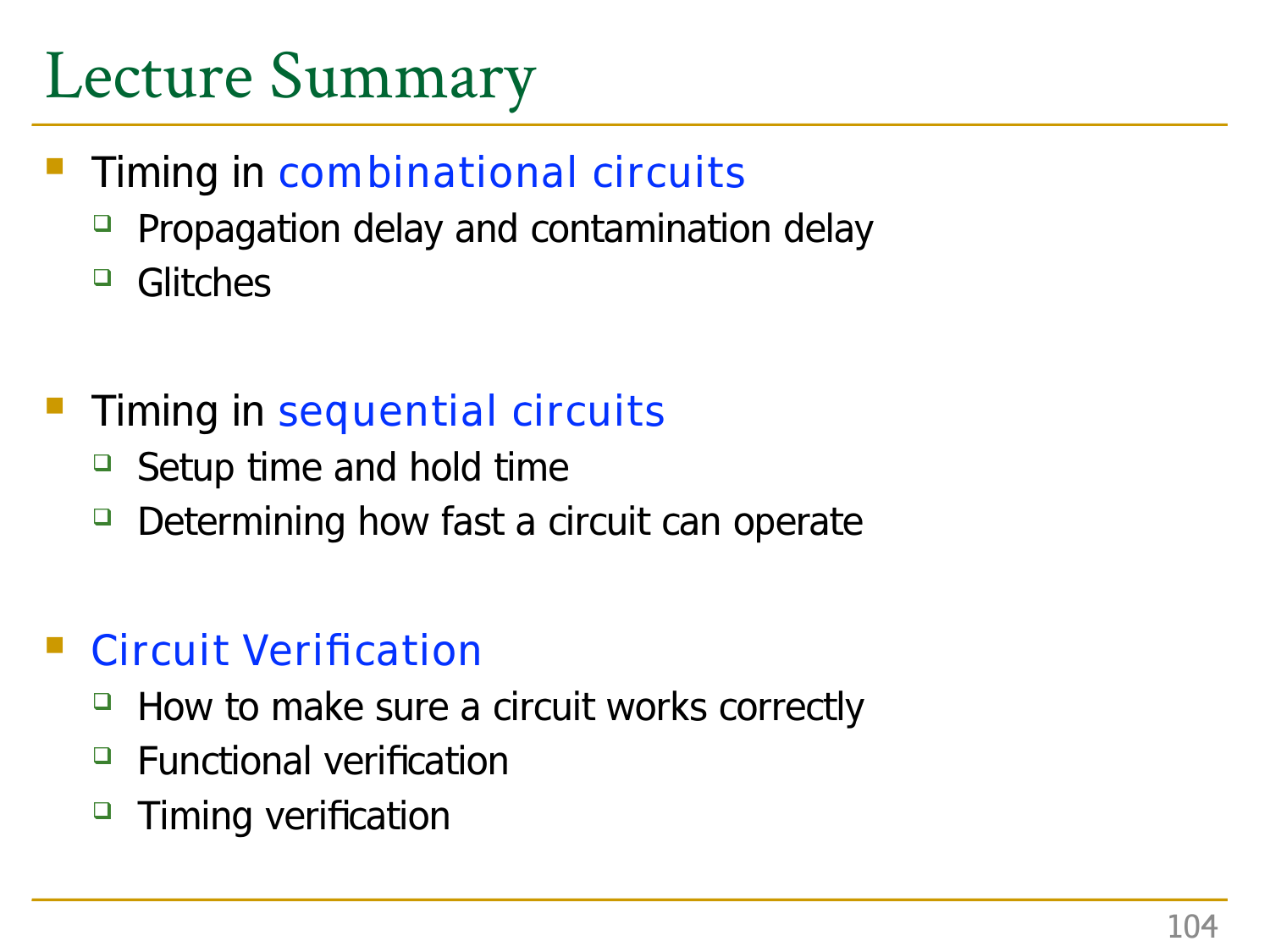

# Lecture Summary
Timing in combinational circuits
Propagation delay and contamination delay
Glitches

Timing in sequential circuits
Setup time and hold time
Determining how fast a circuit can operate

Circuit Verification
How to make sure a circuit works correctly
Functional verification
Timing verification
104